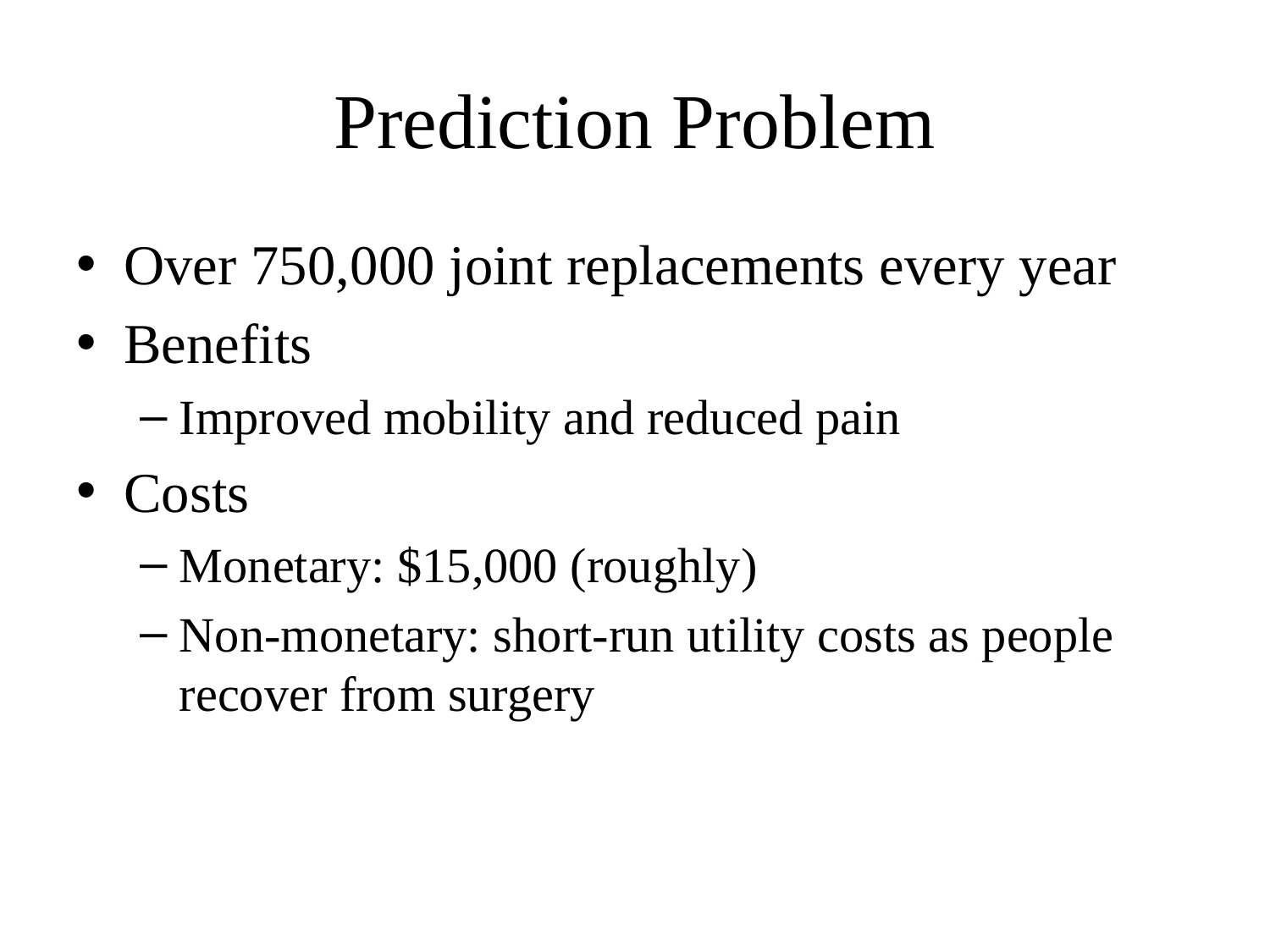

# Prediction Problem
Over 750,000 joint replacements every year
Benefits
Improved mobility and reduced pain
Costs
Monetary: $15,000 (roughly)
Non-monetary: short-run utility costs as people recover from surgery